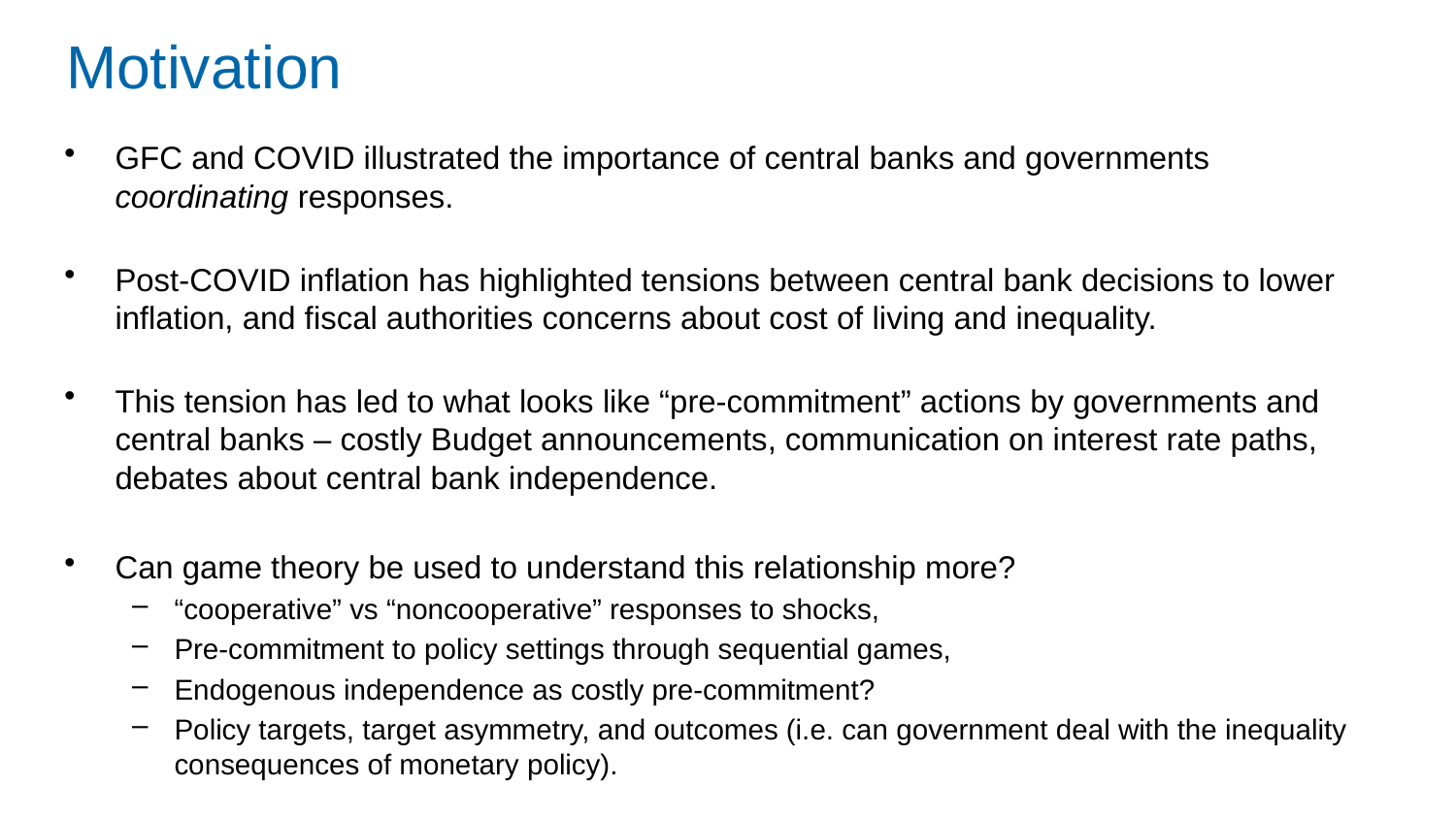

# Motivation
GFC and COVID illustrated the importance of central banks and governments coordinating responses.
Post-COVID inflation has highlighted tensions between central bank decisions to lower inflation, and fiscal authorities concerns about cost of living and inequality.
This tension has led to what looks like “pre-commitment” actions by governments and central banks – costly Budget announcements, communication on interest rate paths, debates about central bank independence.

Can game theory be used to understand this relationship more?
“cooperative” vs “noncooperative” responses to shocks,
Pre-commitment to policy settings through sequential games,
Endogenous independence as costly pre-commitment?
Policy targets, target asymmetry, and outcomes (i.e. can government deal with the inequality consequences of monetary policy).